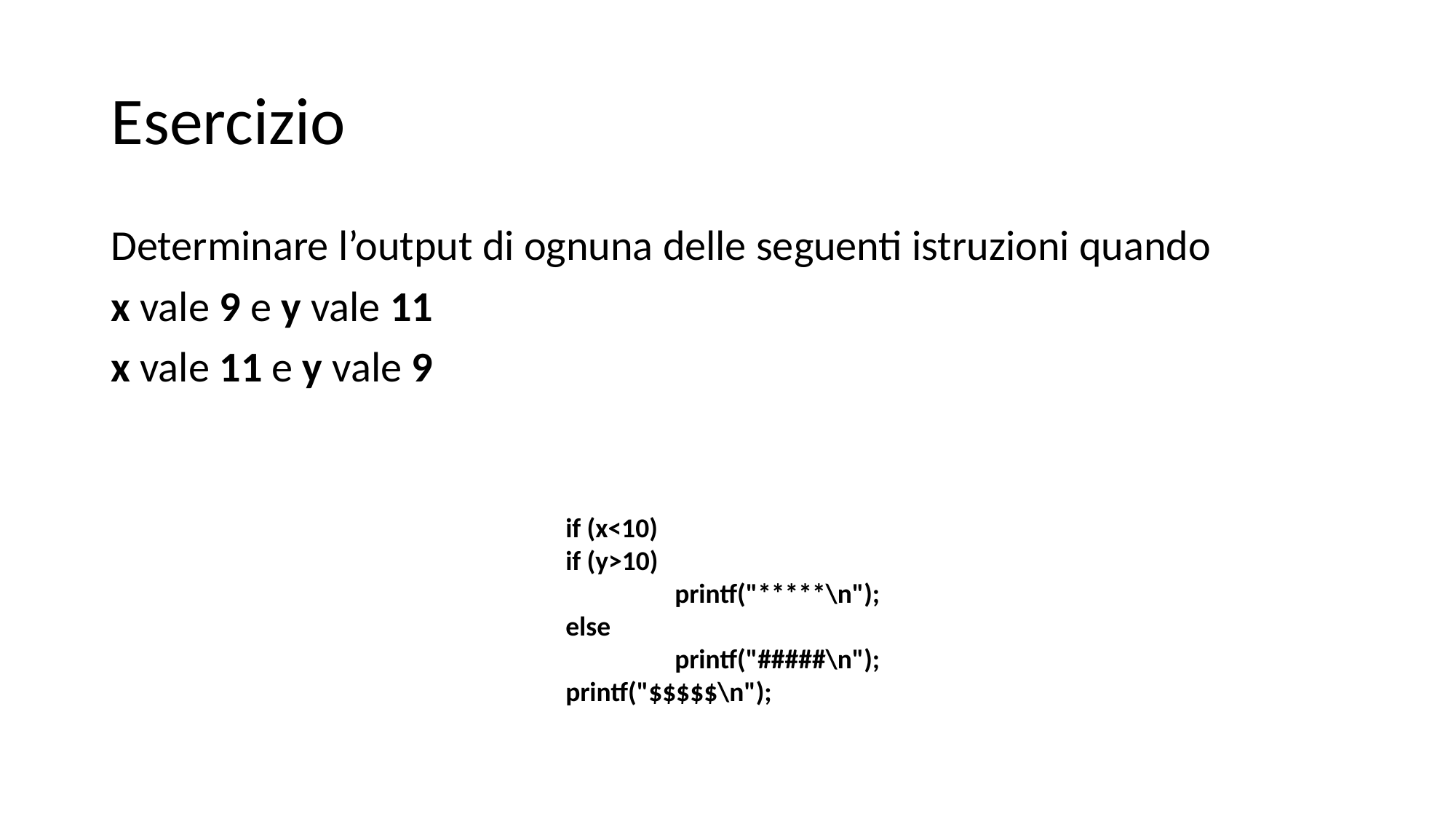

# Esercizio
Determinare l’output di ognuna delle seguenti istruzioni quando
x vale 9 e y vale 11
x vale 11 e y vale 9
if (x<10)
if (y>10)
	printf("*****\n");
else
	printf("#####\n");
printf("$$$$$\n");